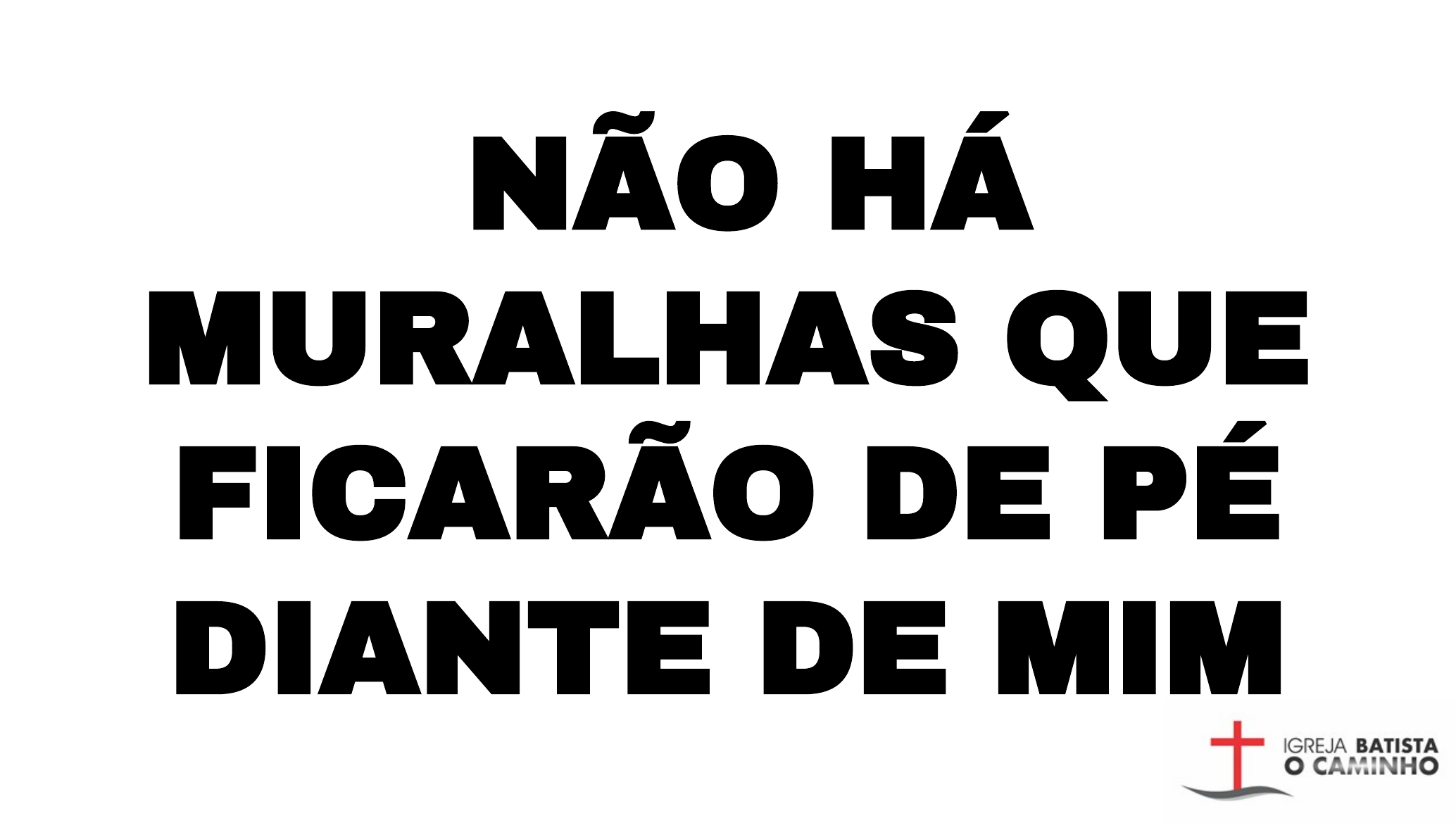

NÃO HÁ MURALHAS QUE FICARÃO DE PÉ DIANTE DE MIM